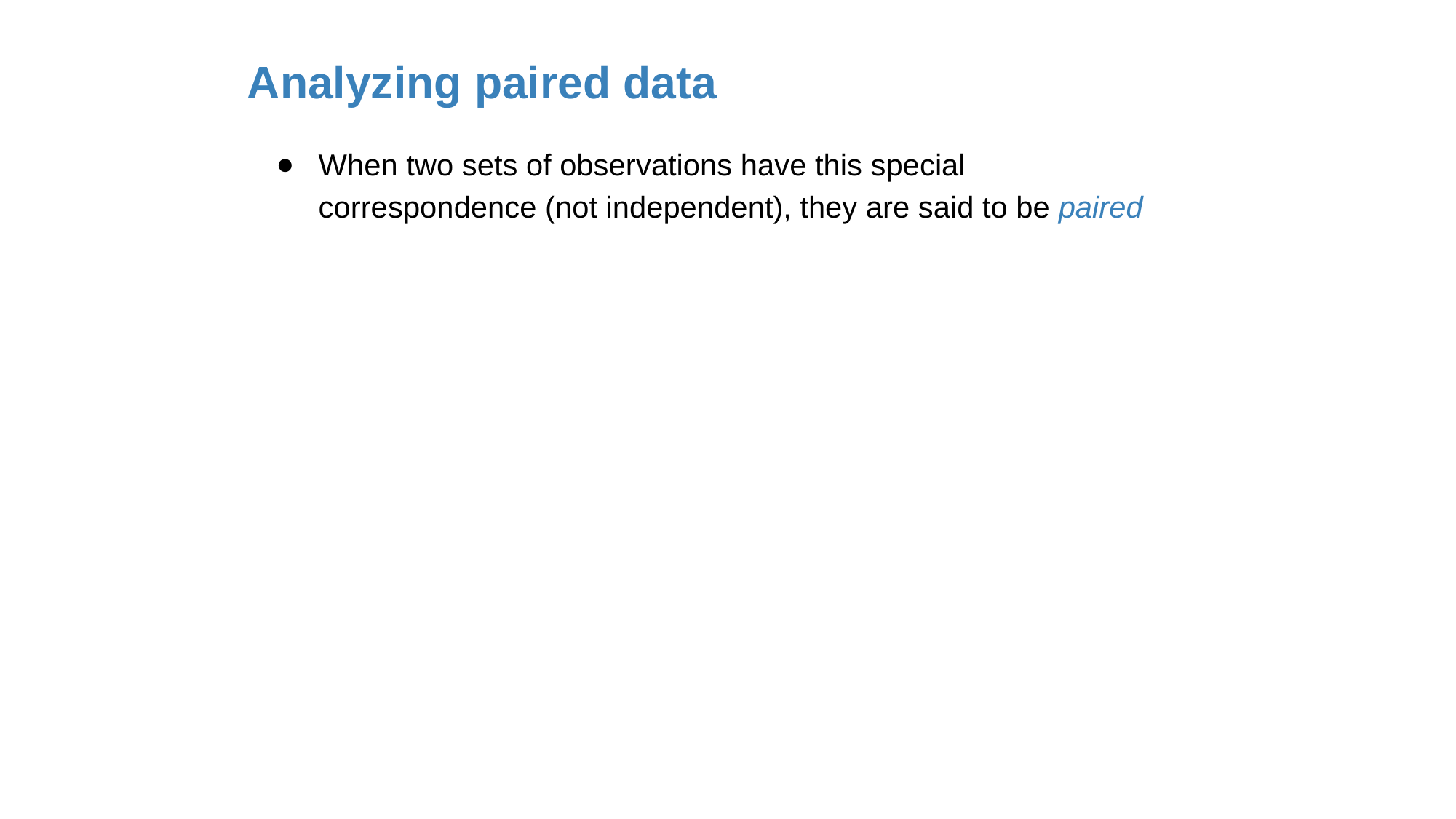

Analyzing paired data
When two sets of observations have this special correspondence (not independent), they are said to be paired